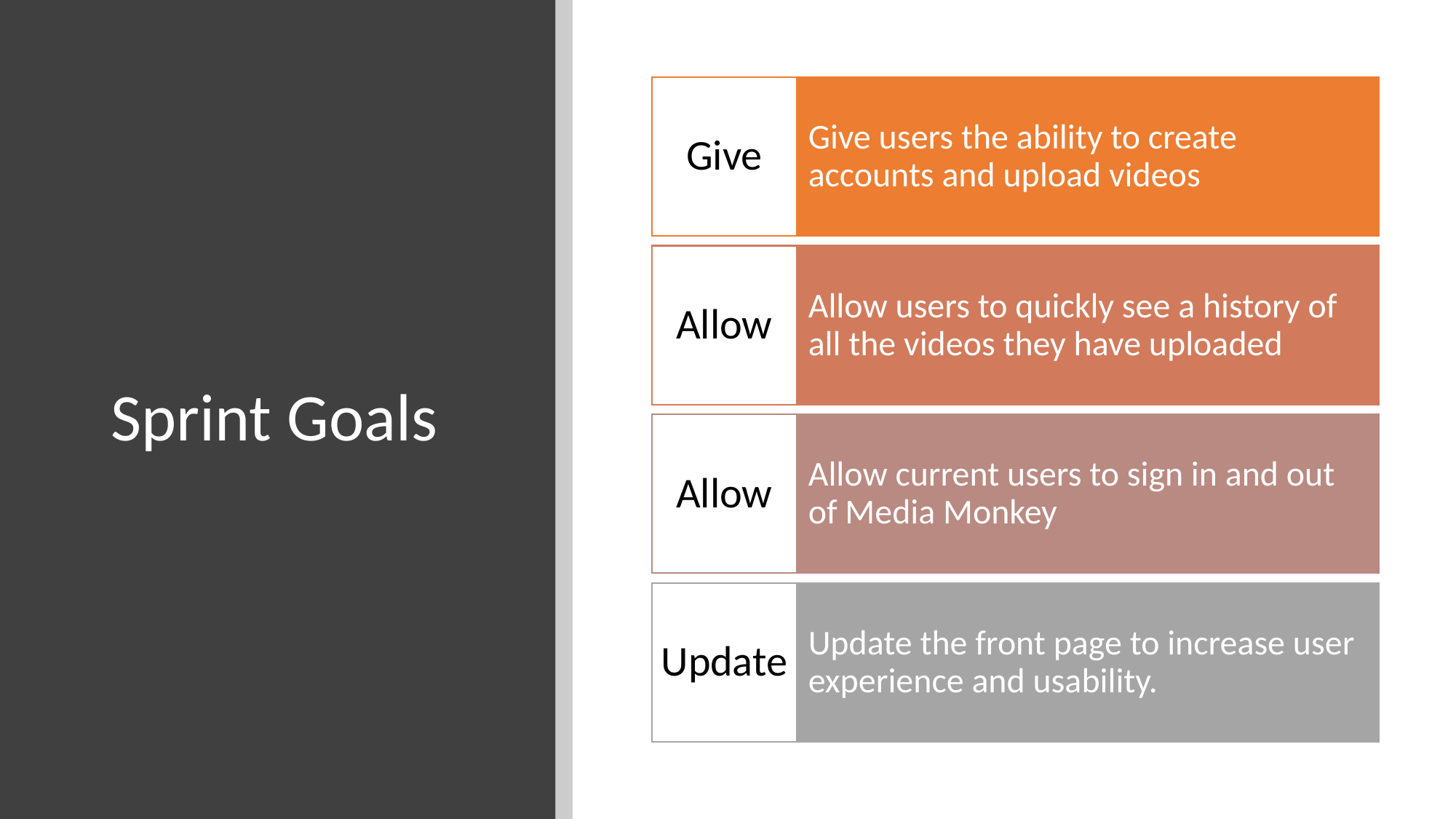

Give users the ability to create accounts and upload videos
Give
Allow users to quickly see a history of all the videos they have uploaded
Allow
Allow current users to sign in and out of Media Monkey
Allow
Update the front page to increase user experience and usability.
Update
# Sprint Goals